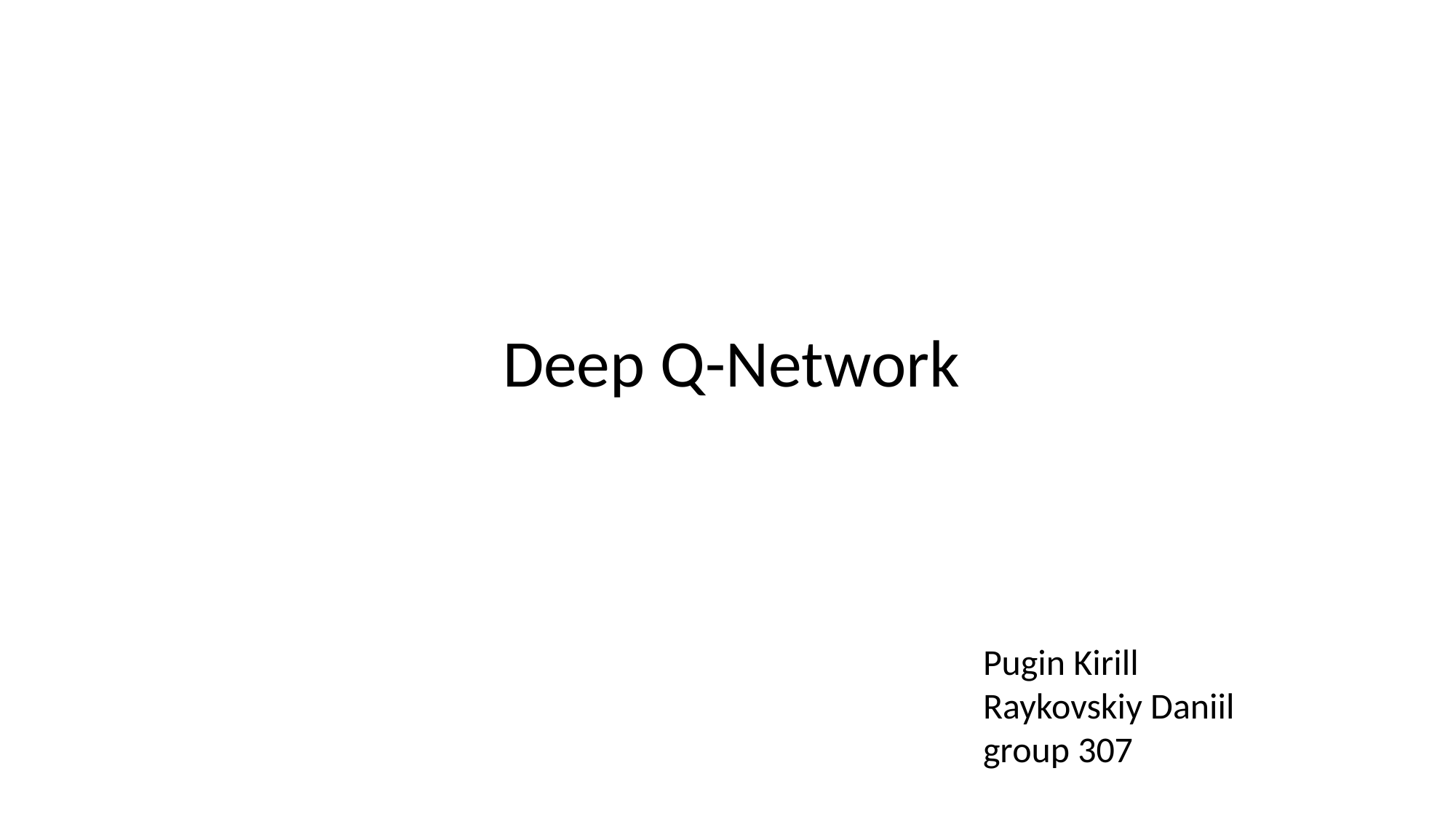

# Deep Q-Network
Pugin Kirill
Raykovskiy Daniil
group 307